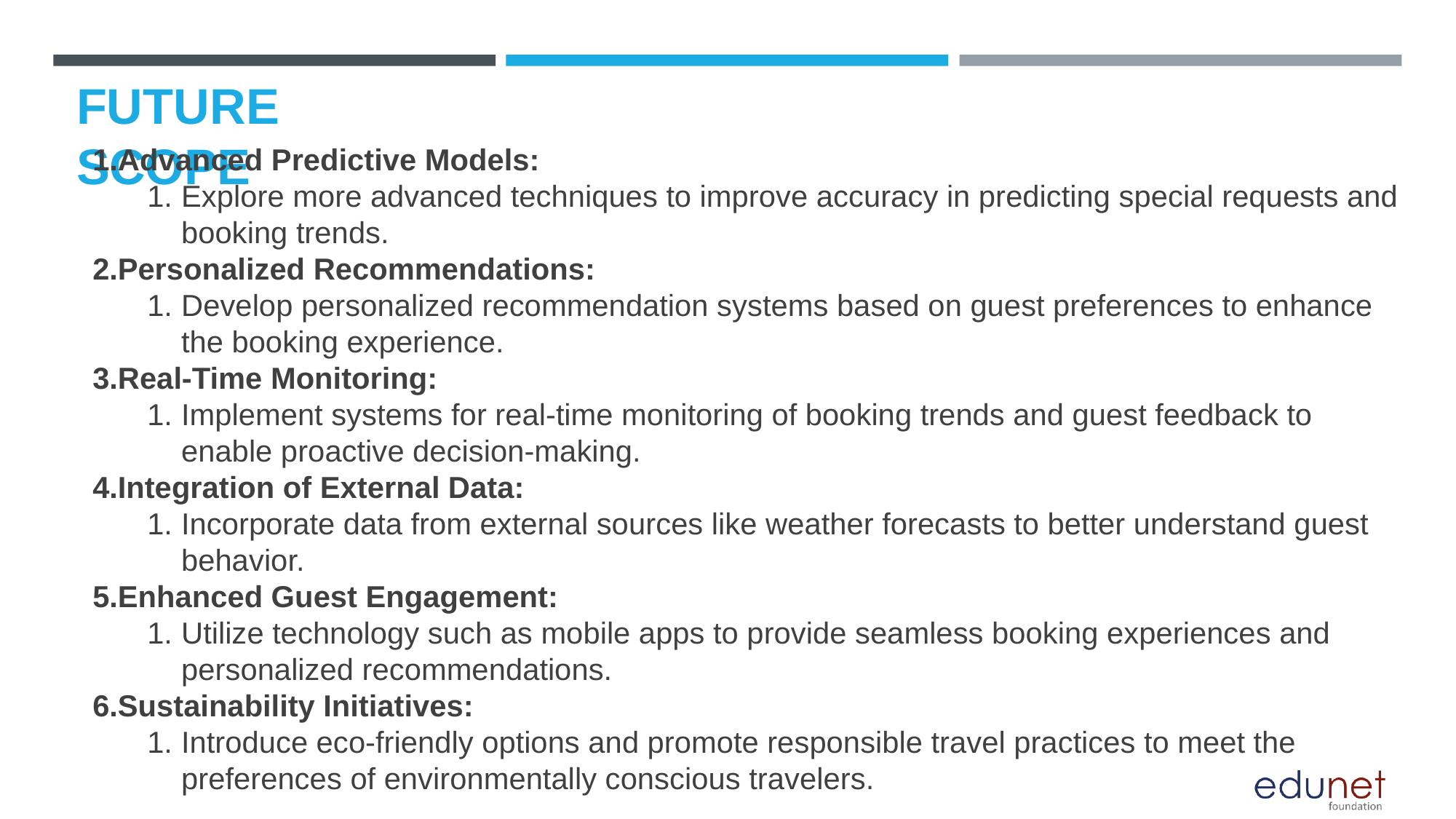

# FUTURE SCOPE
Advanced Predictive Models:
Explore more advanced techniques to improve accuracy in predicting special requests and booking trends.
Personalized Recommendations:
Develop personalized recommendation systems based on guest preferences to enhance the booking experience.
Real-Time Monitoring:
Implement systems for real-time monitoring of booking trends and guest feedback to enable proactive decision-making.
Integration of External Data:
Incorporate data from external sources like weather forecasts to better understand guest behavior.
Enhanced Guest Engagement:
Utilize technology such as mobile apps to provide seamless booking experiences and personalized recommendations.
Sustainability Initiatives:
Introduce eco-friendly options and promote responsible travel practices to meet the preferences of environmentally conscious travelers.